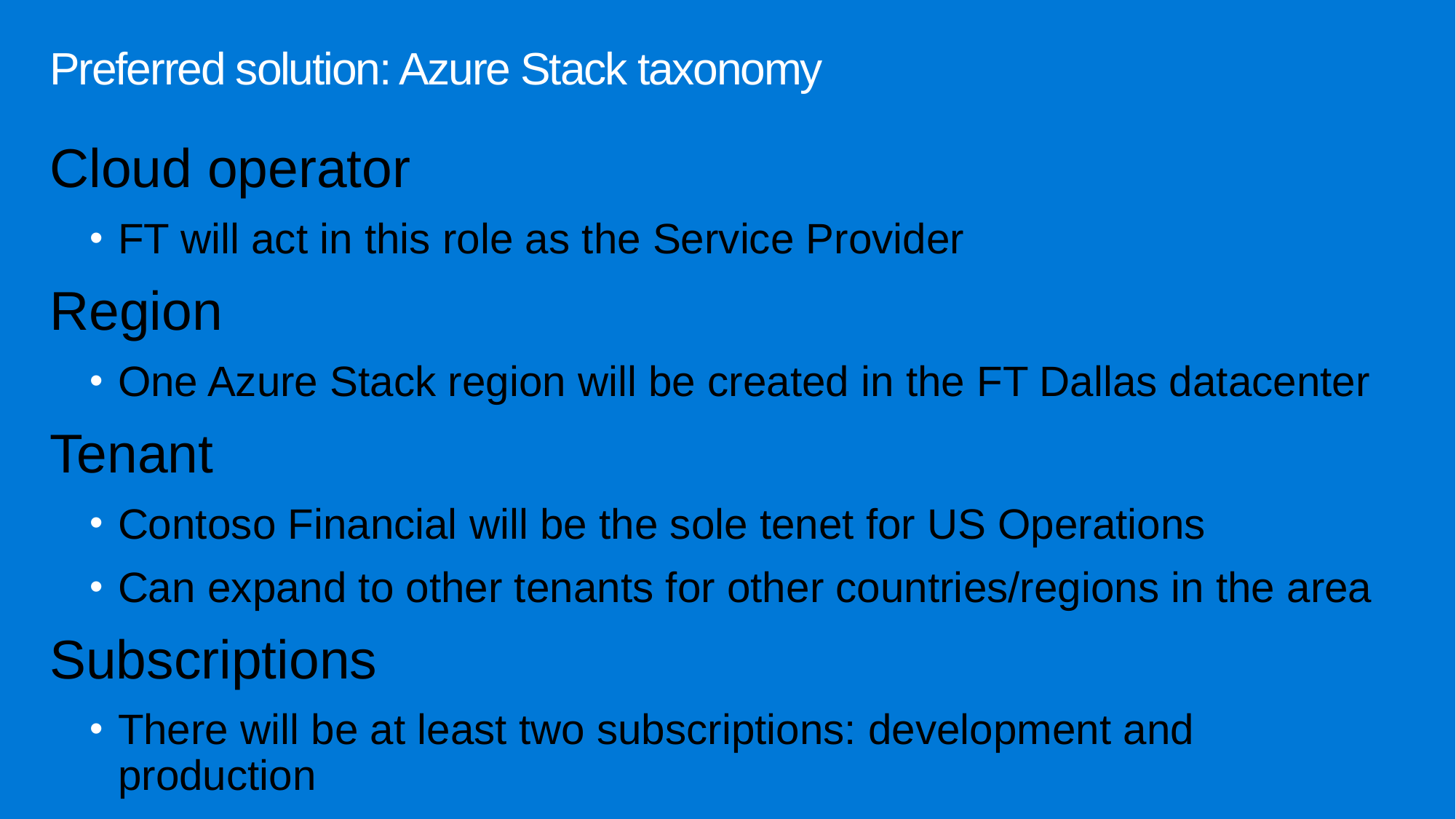

# Preferred solution: Azure Stack taxonomy
Cloud operator
FT will act in this role as the Service Provider
Region
One Azure Stack region will be created in the FT Dallas datacenter
Tenant
Contoso Financial will be the sole tenet for US Operations
Can expand to other tenants for other countries/regions in the area
Subscriptions
There will be at least two subscriptions: development and production